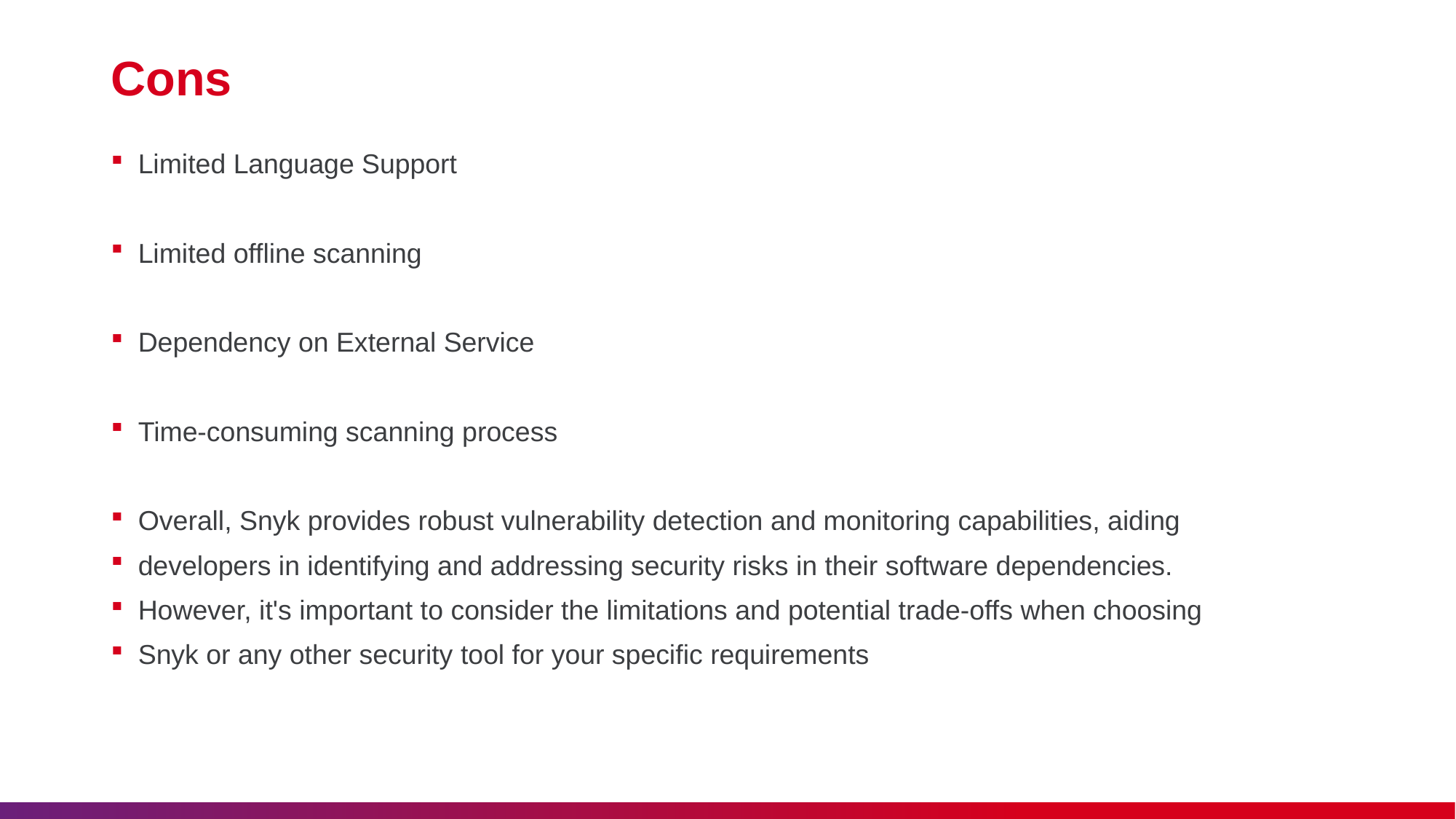

Cons
Limited Language Support

Limited offline scanning

Dependency on External Service

Time-consuming scanning process

Overall, Snyk provides robust vulnerability detection and monitoring capabilities, aiding
developers in identifying and addressing security risks in their software dependencies.
However, it's important to consider the limitations and potential trade-offs when choosing
Snyk or any other security tool for your specific requirements